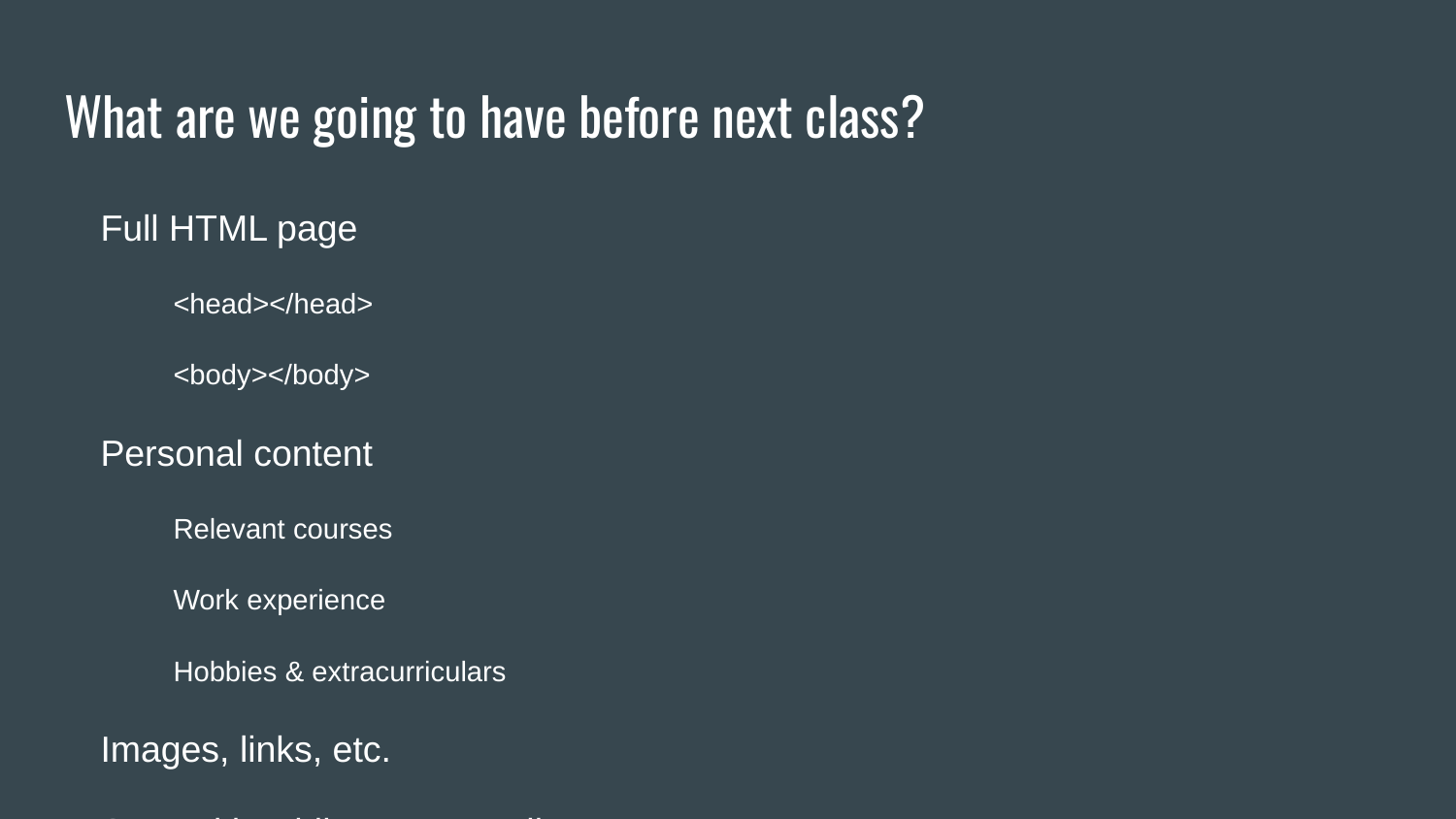

# What are we going to have before next class?
Full HTML page
<head></head>
<body></body>
Personal content
Relevant courses
Work experience
Hobbies & extracurriculars
Images, links, etc.
Start with adding some styling
Example websites you’d like to emulate